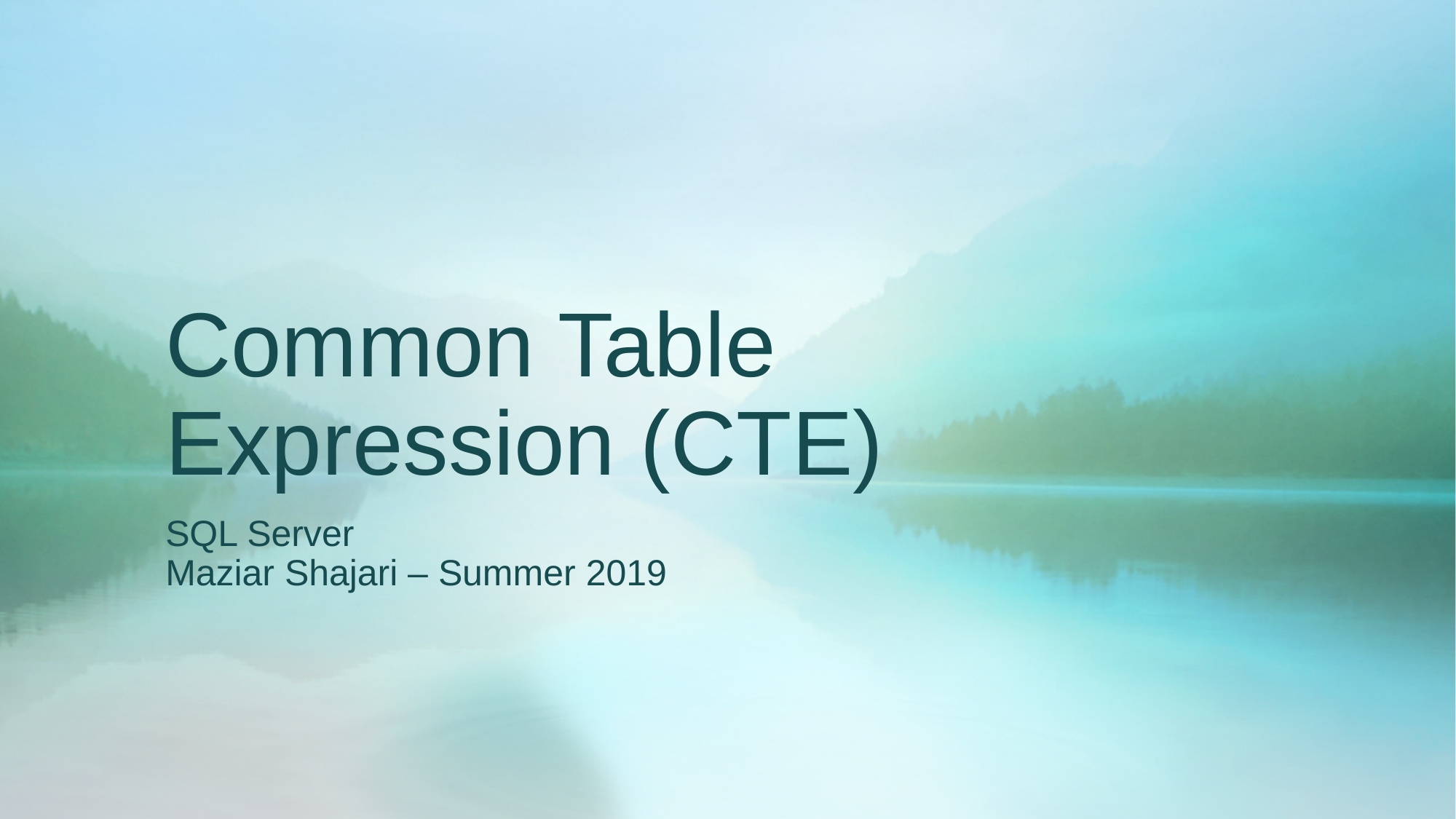

# Common Table Expression (CTE)
SQL Server
Maziar Shajari – Summer 2019